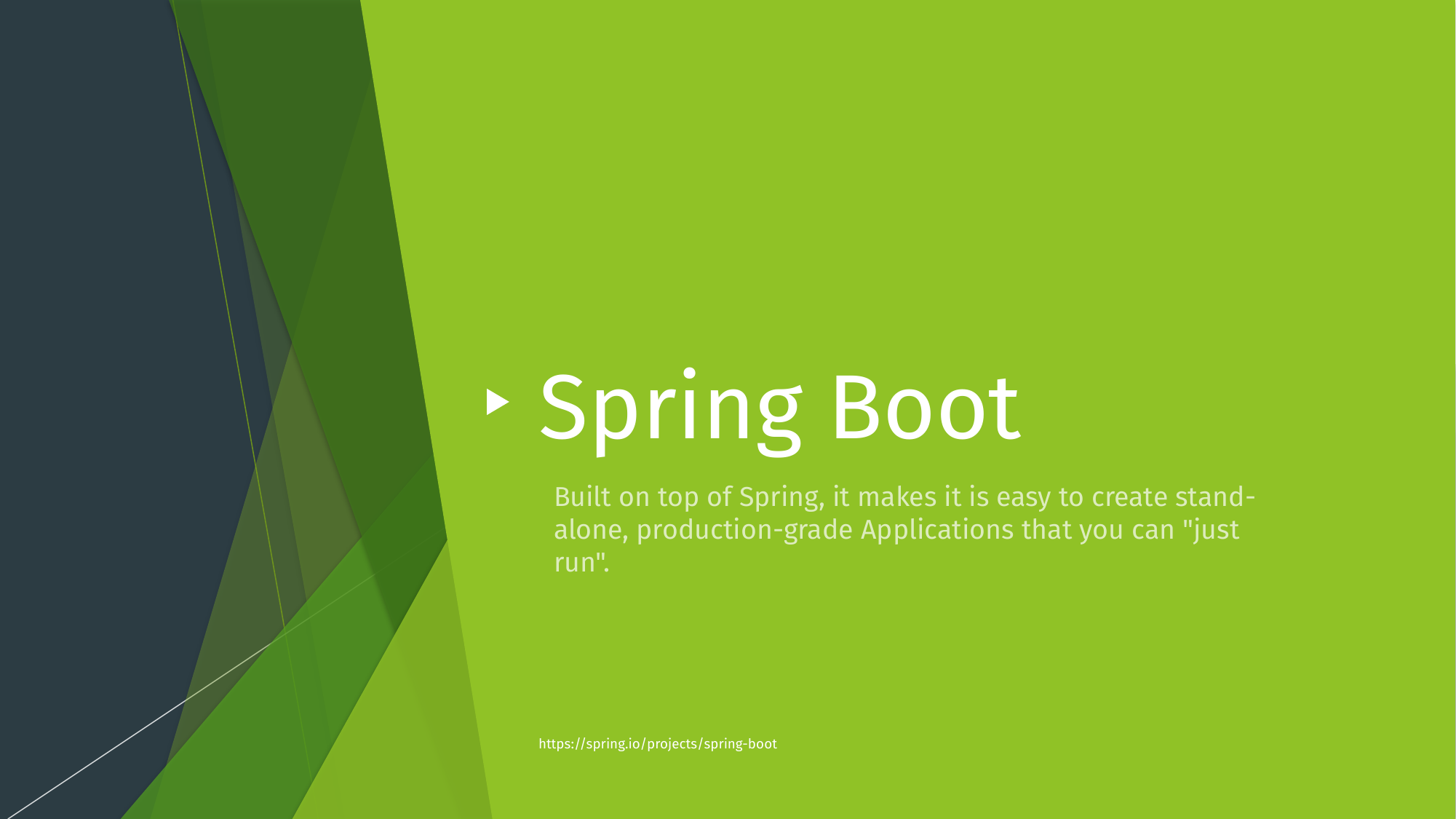

# Spring Boot

Built on top of Spring, it makes it is easy to create stand-alone, production-grade Applications that you can "just run".
https://spring.io/projects/spring-boot